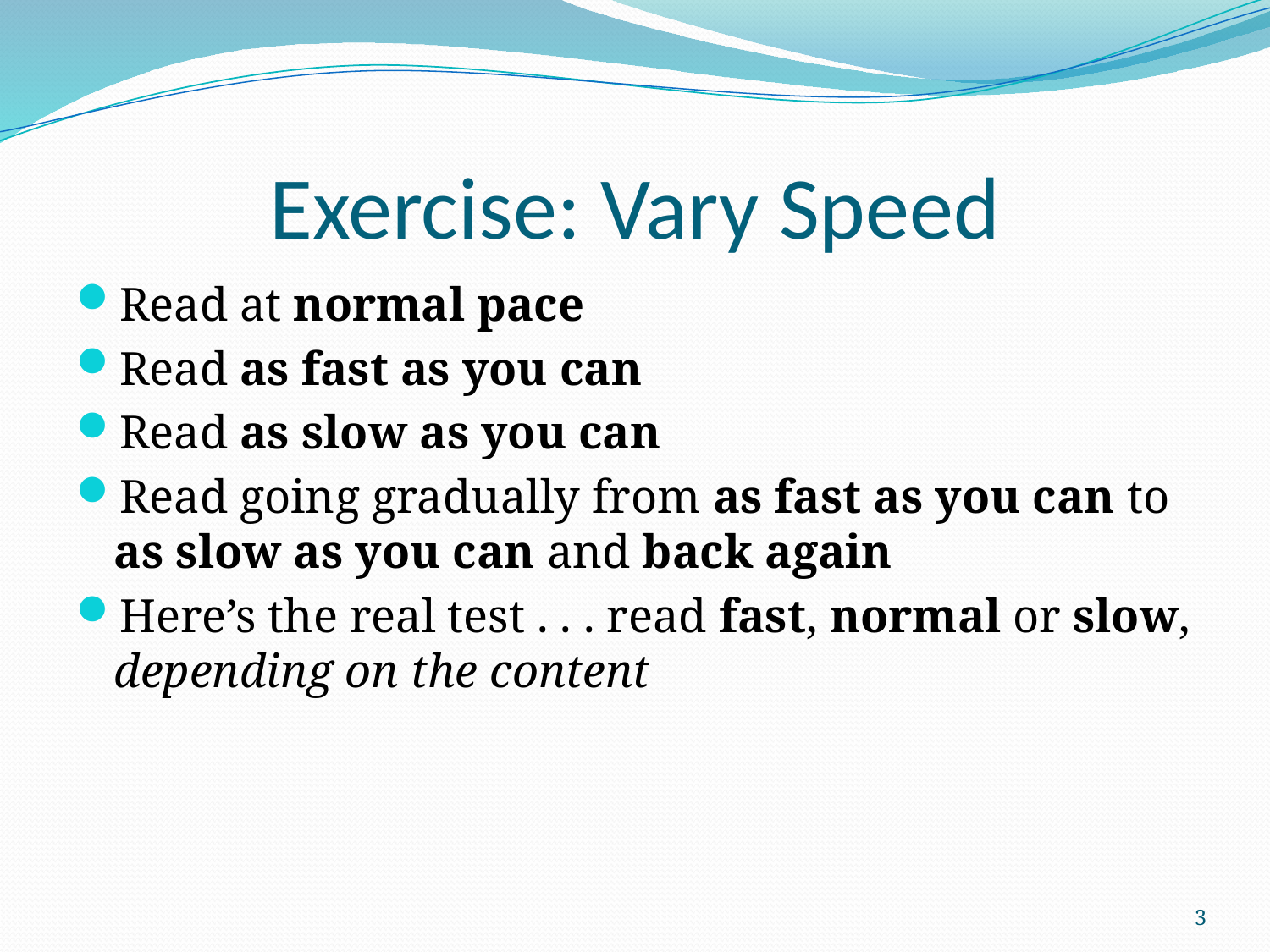

# Exercise: Vary Speed
Read at normal pace
Read as fast as you can
Read as slow as you can
Read going gradually from as fast as you can to as slow as you can and back again
Here’s the real test . . . read fast, normal or slow, depending on the content

3